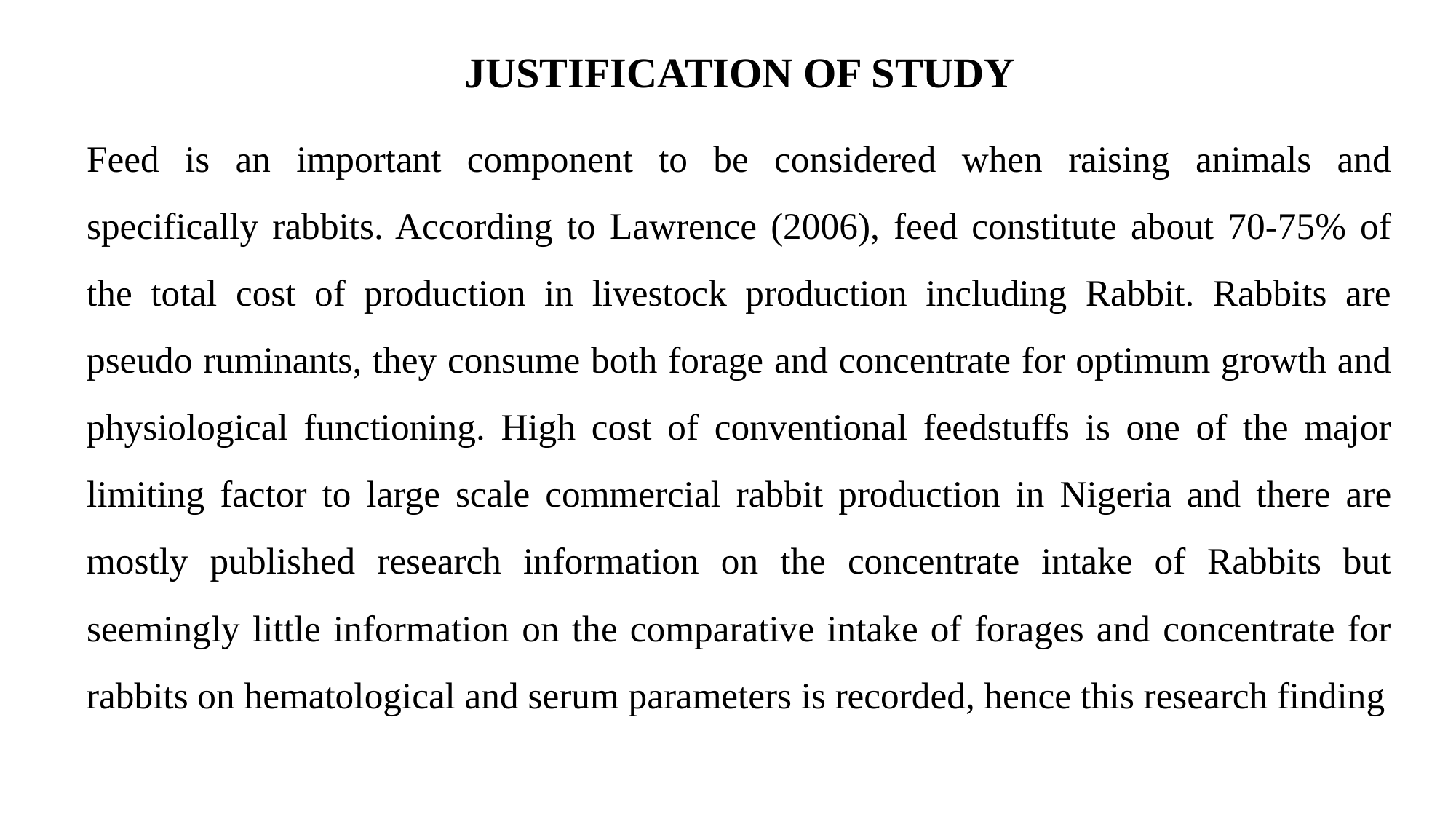

# JUSTIFICATION OF STUDY
Feed is an important component to be considered when raising animals and specifically rabbits. According to Lawrence (2006), feed constitute about 70-75% of the total cost of production in livestock production including Rabbit. Rabbits are pseudo ruminants, they consume both forage and concentrate for optimum growth and physiological functioning. High cost of conventional feedstuffs is one of the major limiting factor to large scale commercial rabbit production in Nigeria and there are mostly published research information on the concentrate intake of Rabbits but seemingly little information on the comparative intake of forages and concentrate for rabbits on hematological and serum parameters is recorded, hence this research finding